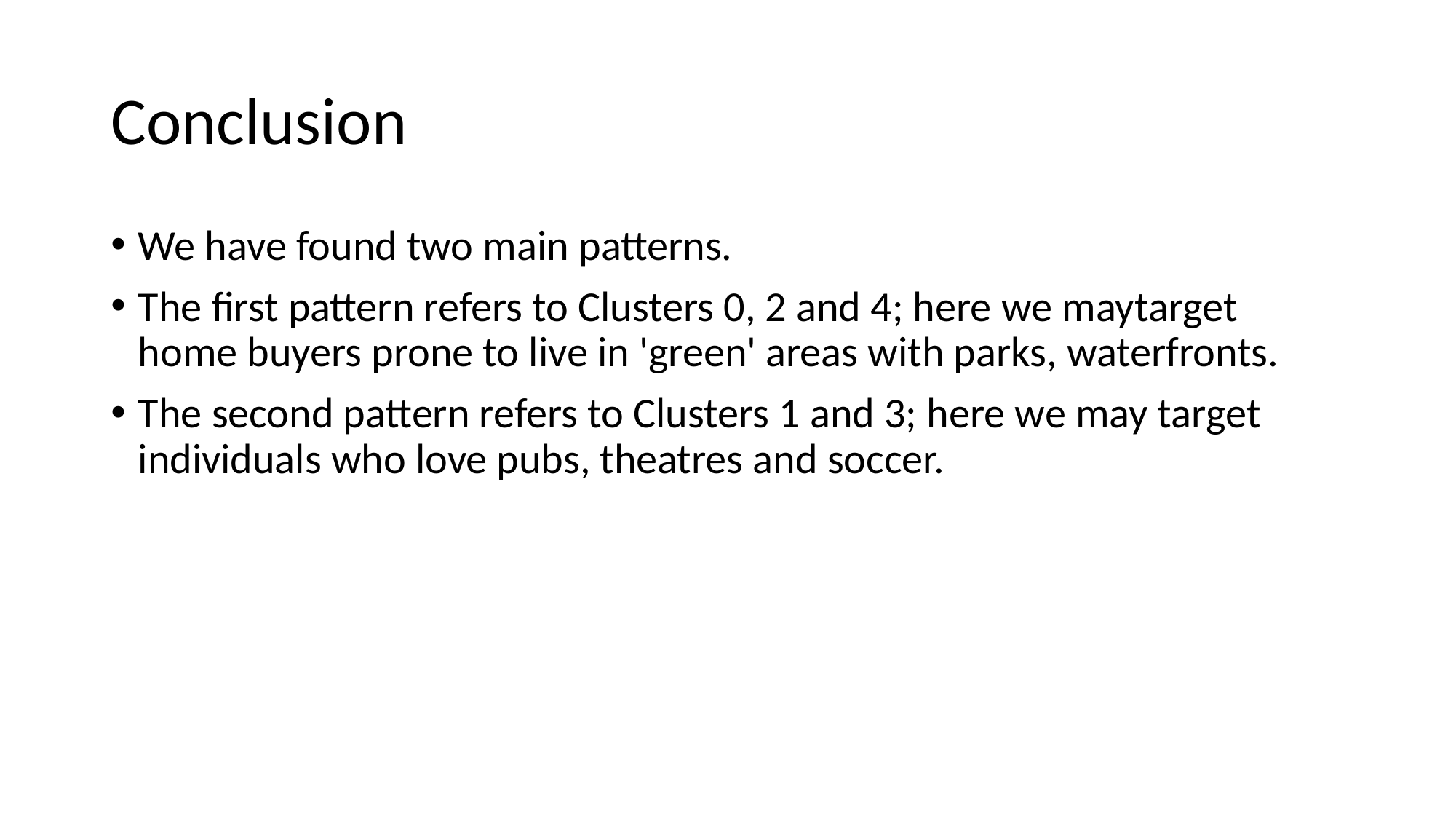

# Conclusion
We have found two main patterns.
The first pattern refers to Clusters 0, 2 and 4; here we maytarget home buyers prone to live in 'green' areas with parks, waterfronts.
The second pattern refers to Clusters 1 and 3; here we may target individuals who love pubs, theatres and soccer.